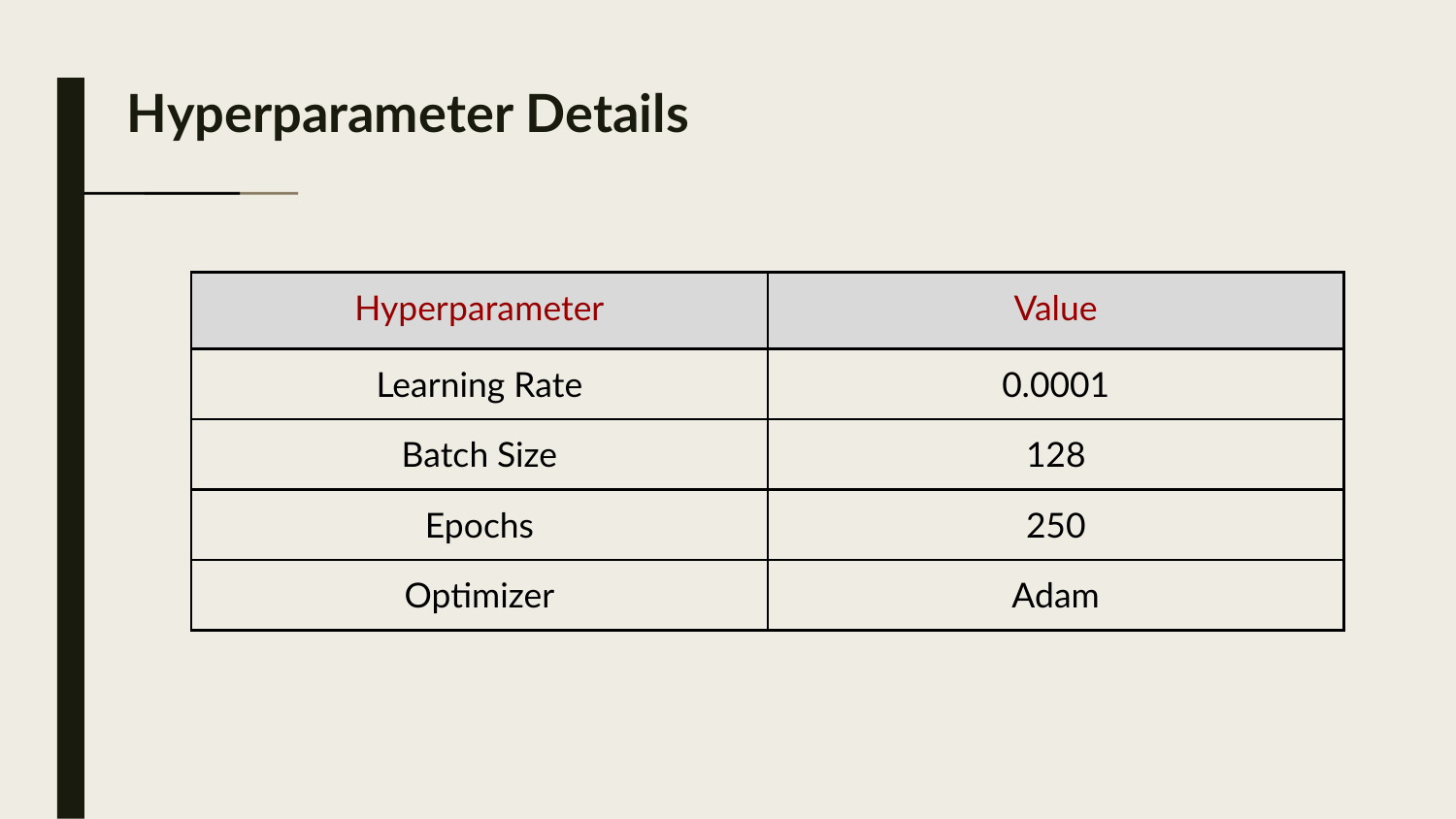

# Hyperparameter Details
| Hyperparameter | Value |
| --- | --- |
| Learning Rate | 0.0001 |
| Batch Size | 128 |
| Epochs | 250 |
| Optimizer | Adam |